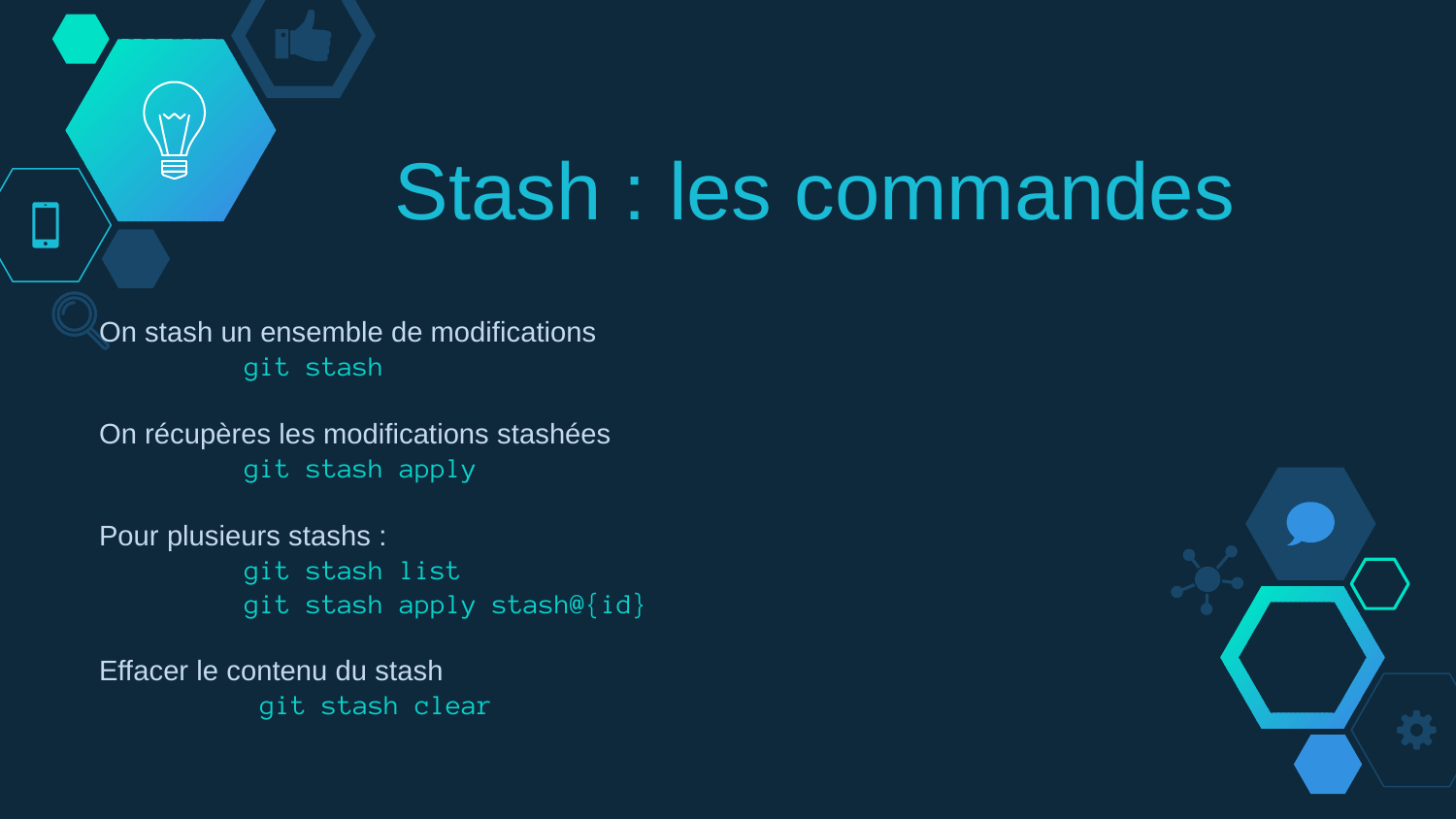

# Stash : les commandes
On stash un ensemble de modifications
	git stash

On récupères les modifications stashées
	git stash apply

Pour plusieurs stashs :
	git stash list
	git stash apply stash@{id}

Effacer le contenu du stash
	 git stash clear